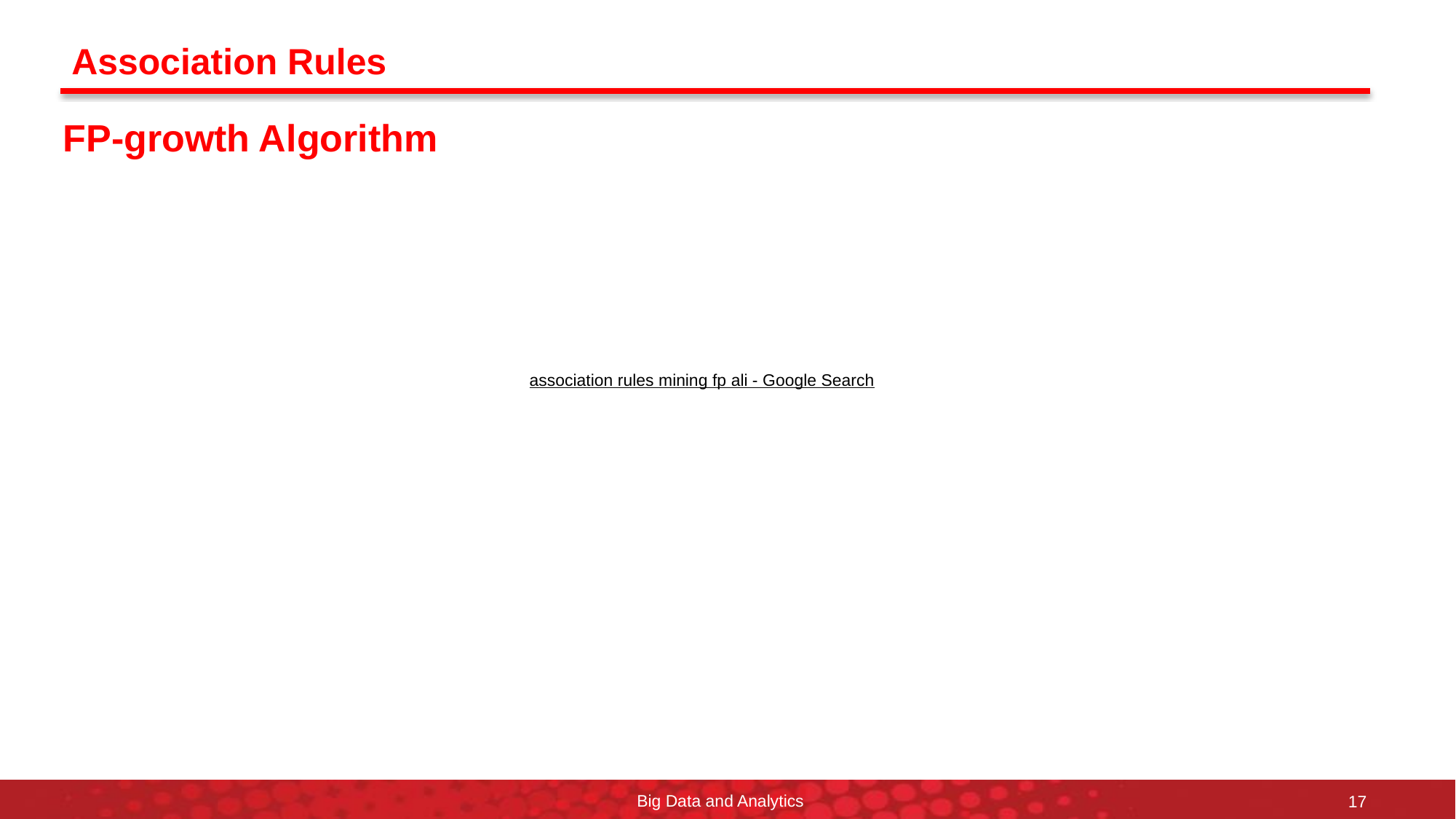

# Association Rules
FP-growth Algorithm
association rules mining fp ali - Google Search
Big Data and Analytics
17